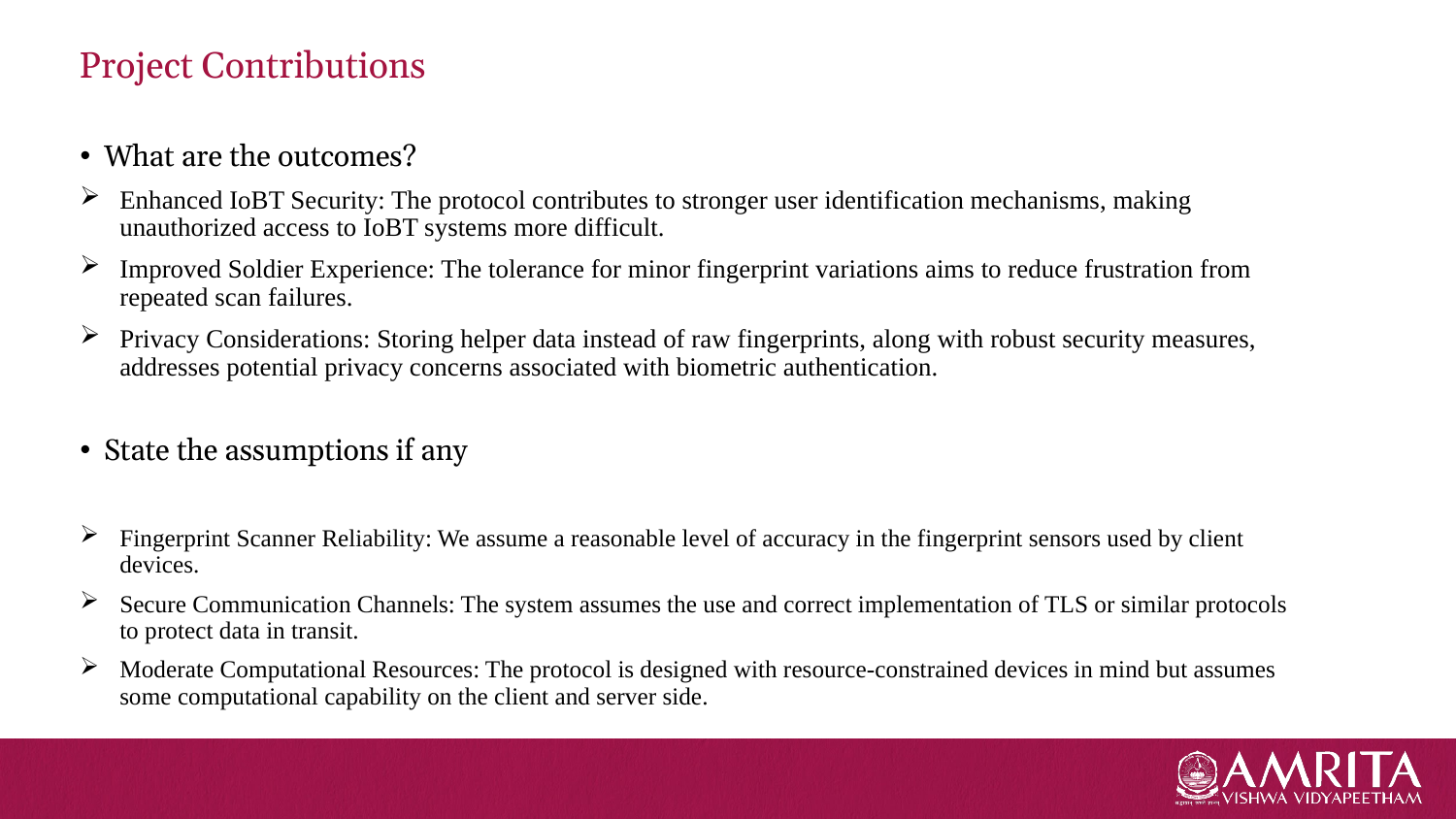

# Project Contributions
What are the outcomes?
Enhanced IoBT Security: The protocol contributes to stronger user identification mechanisms, making unauthorized access to IoBT systems more difficult.
Improved Soldier Experience: The tolerance for minor fingerprint variations aims to reduce frustration from repeated scan failures.
Privacy Considerations: Storing helper data instead of raw fingerprints, along with robust security measures, addresses potential privacy concerns associated with biometric authentication.

State the assumptions if any

Fingerprint Scanner Reliability: We assume a reasonable level of accuracy in the fingerprint sensors used by client devices.
Secure Communication Channels: The system assumes the use and correct implementation of TLS or similar protocols to protect data in transit.
Moderate Computational Resources: The protocol is designed with resource-constrained devices in mind but assumes some computational capability on the client and server side.